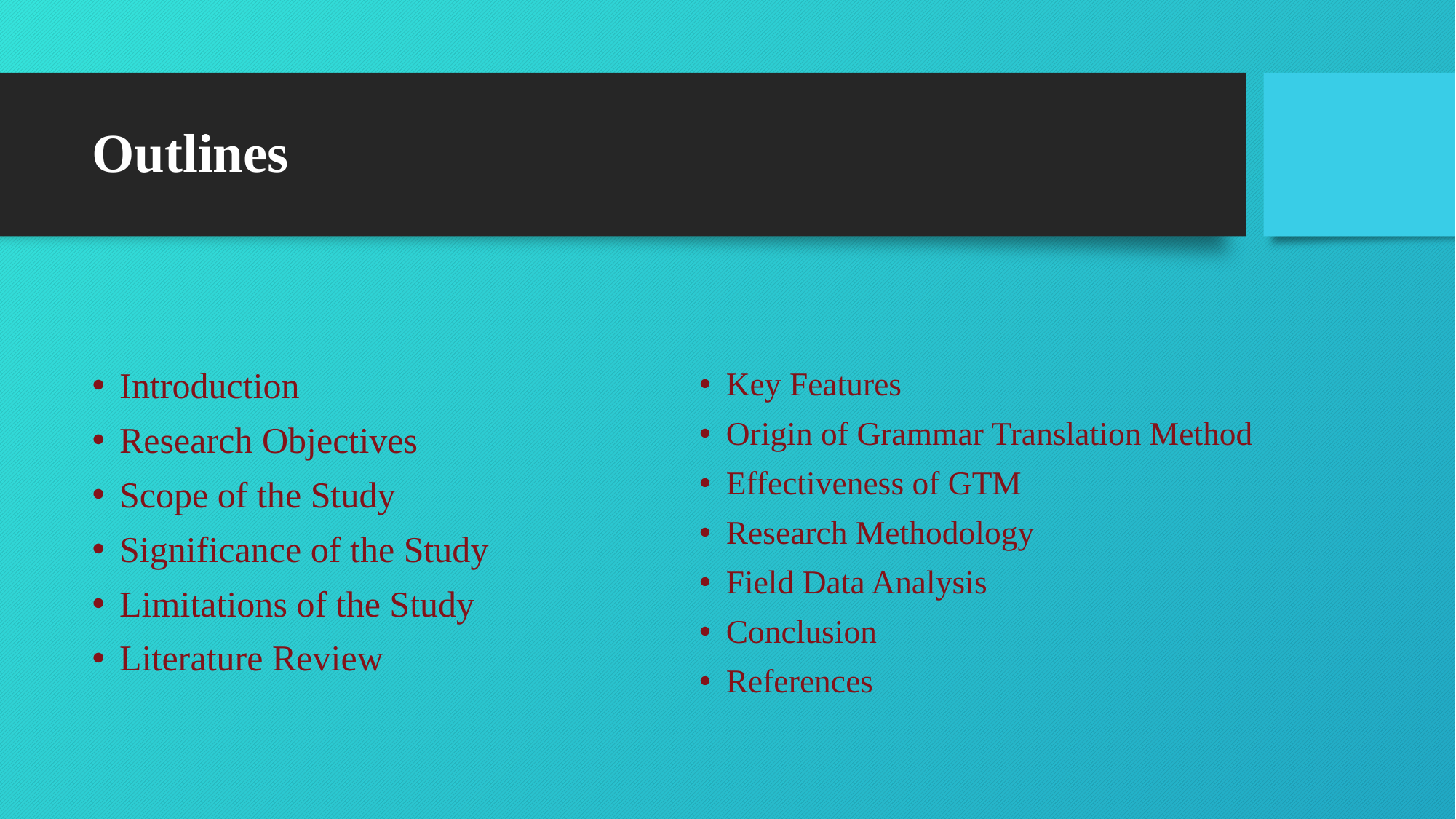

# Outlines
Introduction
Research Objectives
Scope of the Study
Significance of the Study
Limitations of the Study
Literature Review
Key Features
Origin of Grammar Translation Method
Effectiveness of GTM
Research Methodology
Field Data Analysis
Conclusion
References